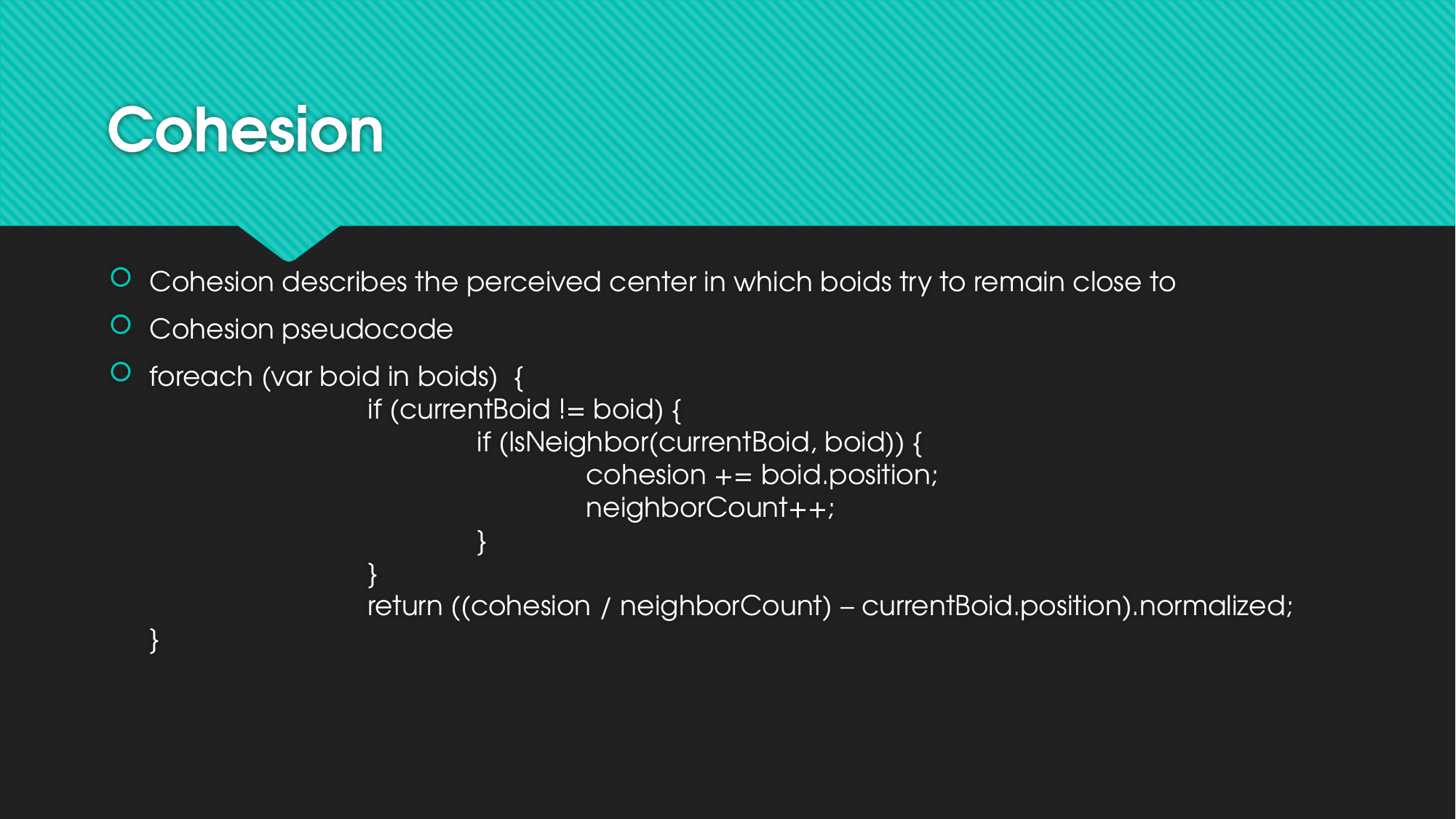

# Cohesion
Cohesion describes the perceived center in which boids try to remain close to
Cohesion pseudocode
foreach (var boid in boids)  {
		if (currentBoid != boid) {
			if (IsNeighbor(currentBoid, boid)) {
				cohesion += boid.position;
				neighborCount++;
			}
		}
		return ((cohesion / neighborCount) – currentBoid.position).normalized;
}